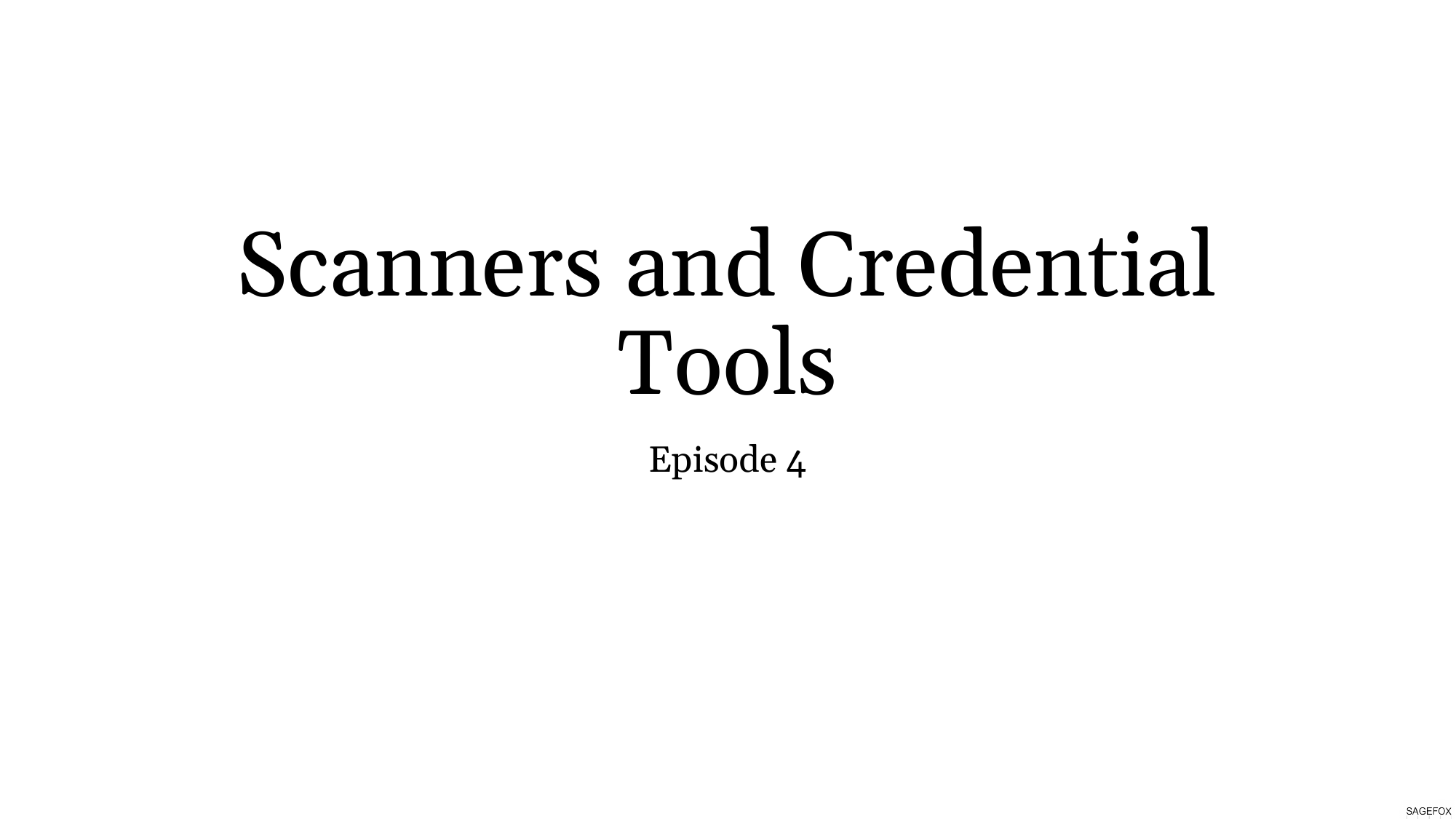

# Scanners and Credential Tools
Episode 4